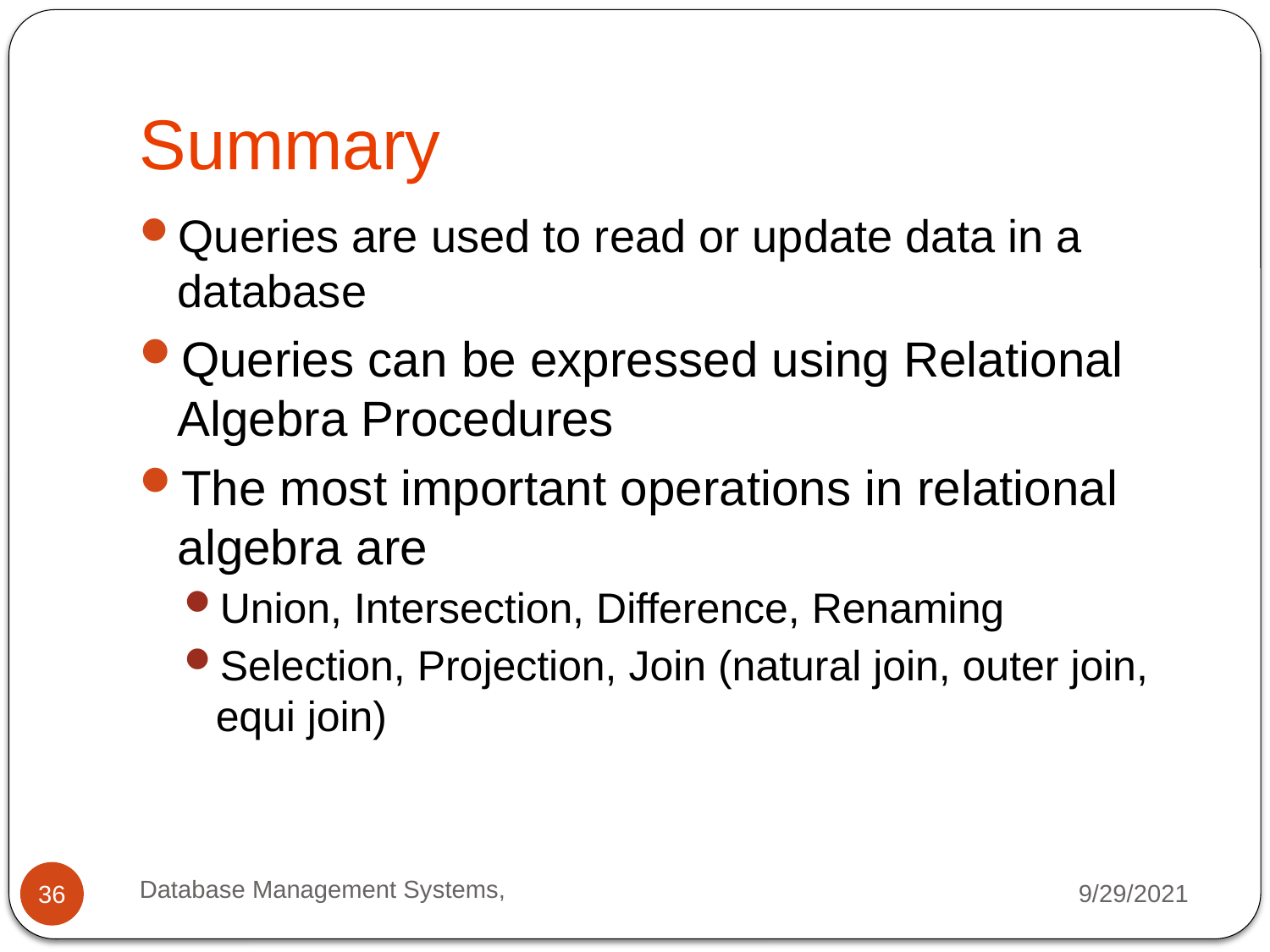

# Summary
Queries are used to read or update data in a database
Queries can be expressed using Relational Algebra Procedures
The most important operations in relational algebra are
Union, Intersection, Difference, Renaming
Selection, Projection, Join (natural join, outer join, equi join)
Database Management Systems,
9/29/2021
36